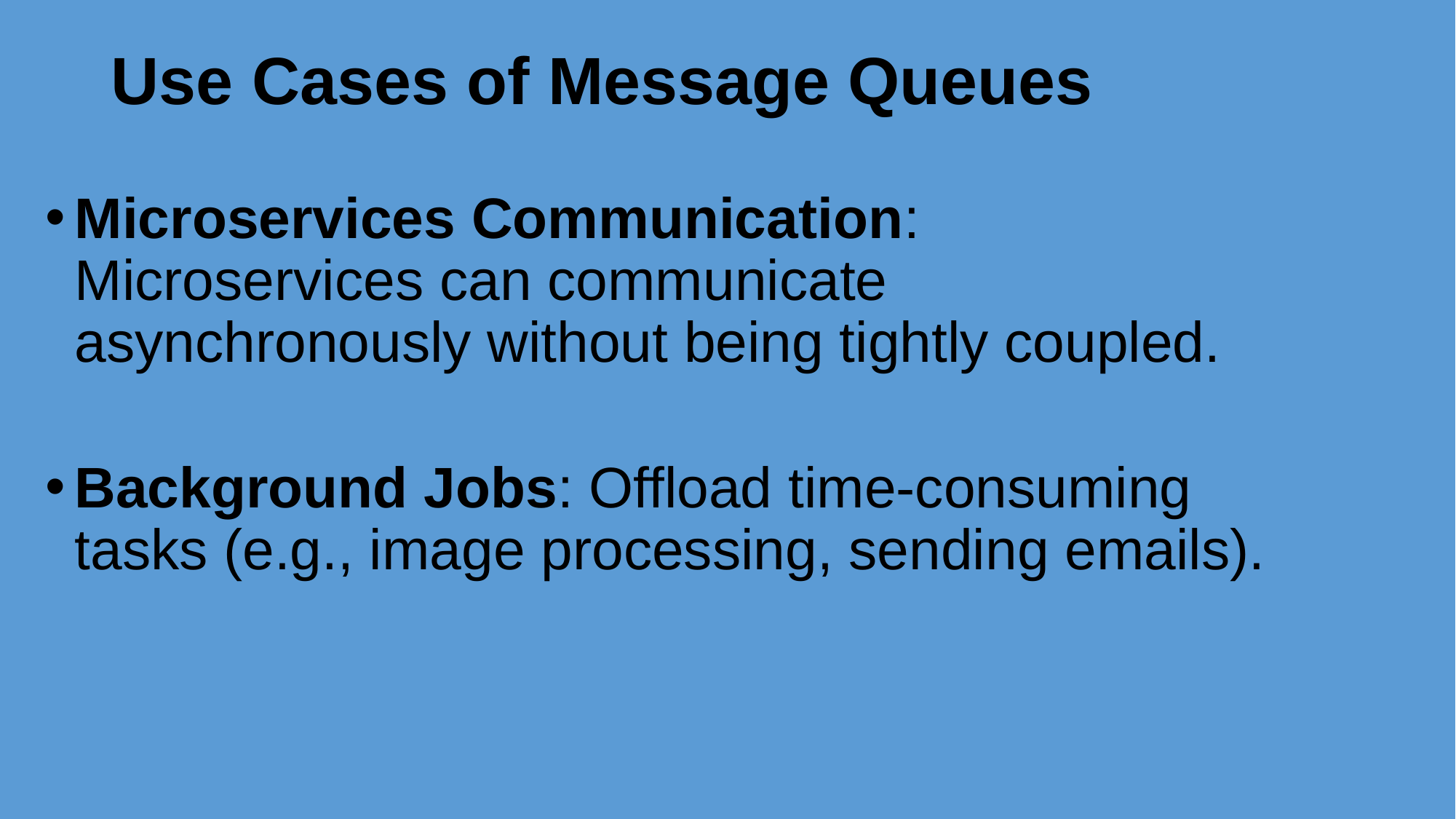

# Use Cases of Message Queues
Microservices Communication: Microservices can communicate asynchronously without being tightly coupled.

Background Jobs: Offload time-consuming tasks (e.g., image processing, sending emails).